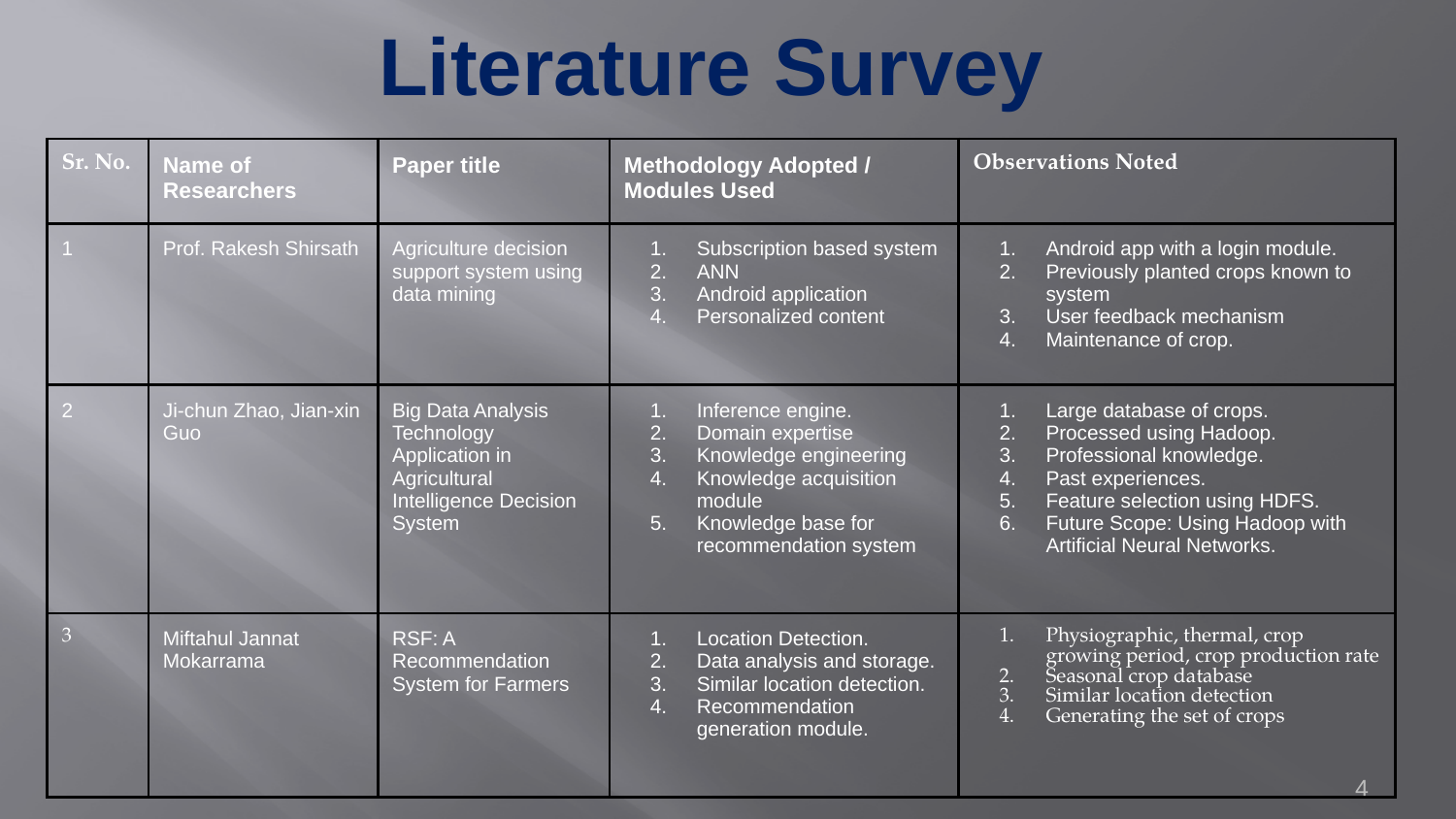

# Literature Survey
| Sr. No. | Name of Researchers | Paper title | Methodology Adopted / Modules Used | Observations Noted |
| --- | --- | --- | --- | --- |
| 1 | Prof. Rakesh Shirsath | Agriculture decision support system using data mining | Subscription based system ANN Android application Personalized content | Android app with a login module. Previously planted crops known to system User feedback mechanism Maintenance of crop. |
| 2 | Ji-chun Zhao, Jian-xin Guo | Big Data Analysis Technology Application in Agricultural Intelligence Decision System | Inference engine. Domain expertise Knowledge engineering Knowledge acquisition module Knowledge base for recommendation system | Large database of crops. Processed using Hadoop. Professional knowledge. Past experiences. Feature selection using HDFS. Future Scope: Using Hadoop with Artificial Neural Networks. |
| 3 | Miftahul Jannat Mokarrama | RSF: A Recommendation System for Farmers | Location Detection. Data analysis and storage. Similar location detection. Recommendation generation module. | Physiographic, thermal, crop growing period, crop production rate Seasonal crop database Similar location detection Generating the set of crops |
4